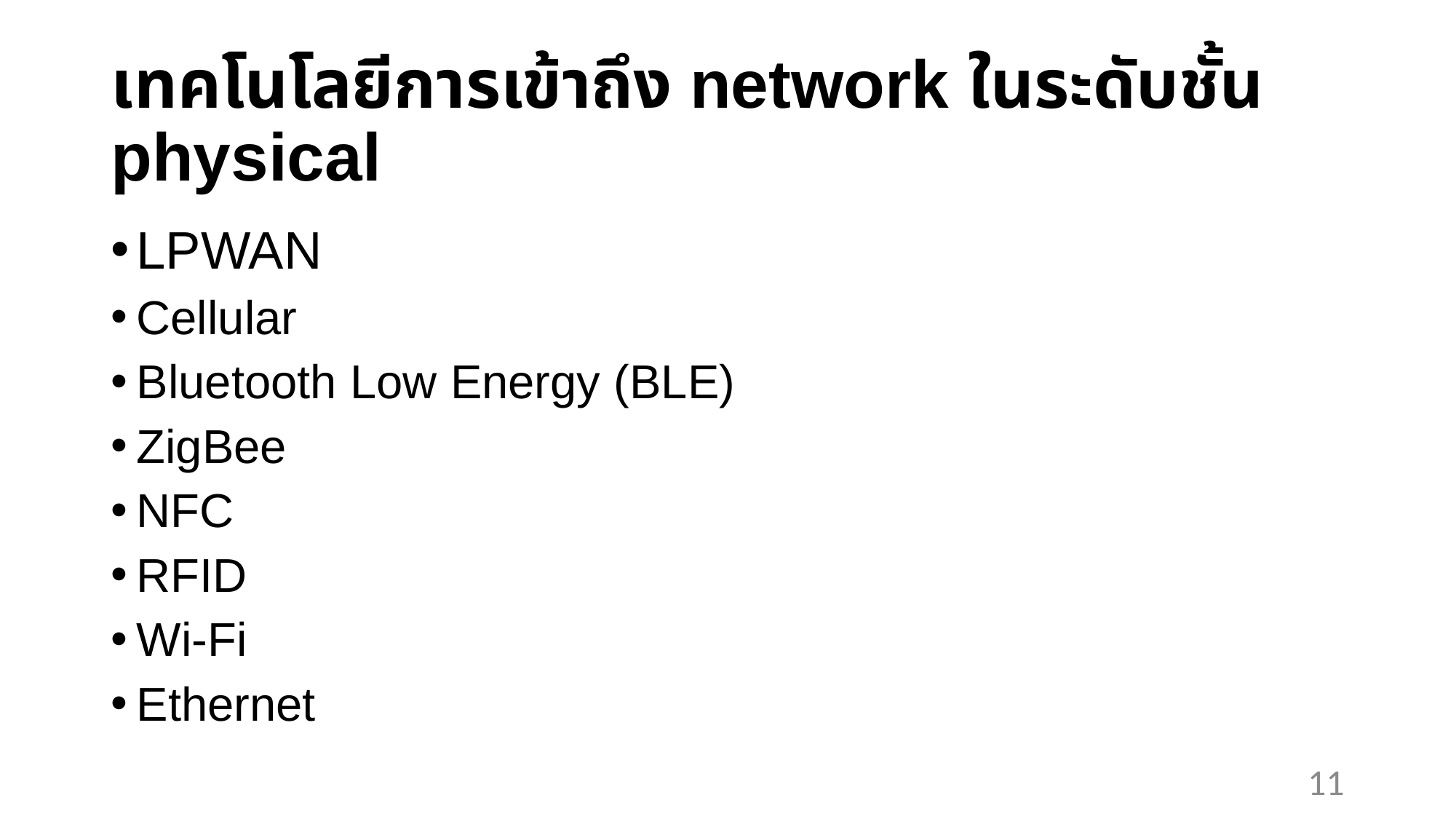

# เทคโนโลยีการเข้าถึง network ในระดับชั้น physical
LPWAN
Cellular
Bluetooth Low Energy (BLE)
ZigBee
NFC
RFID
Wi-Fi
Ethernet
11